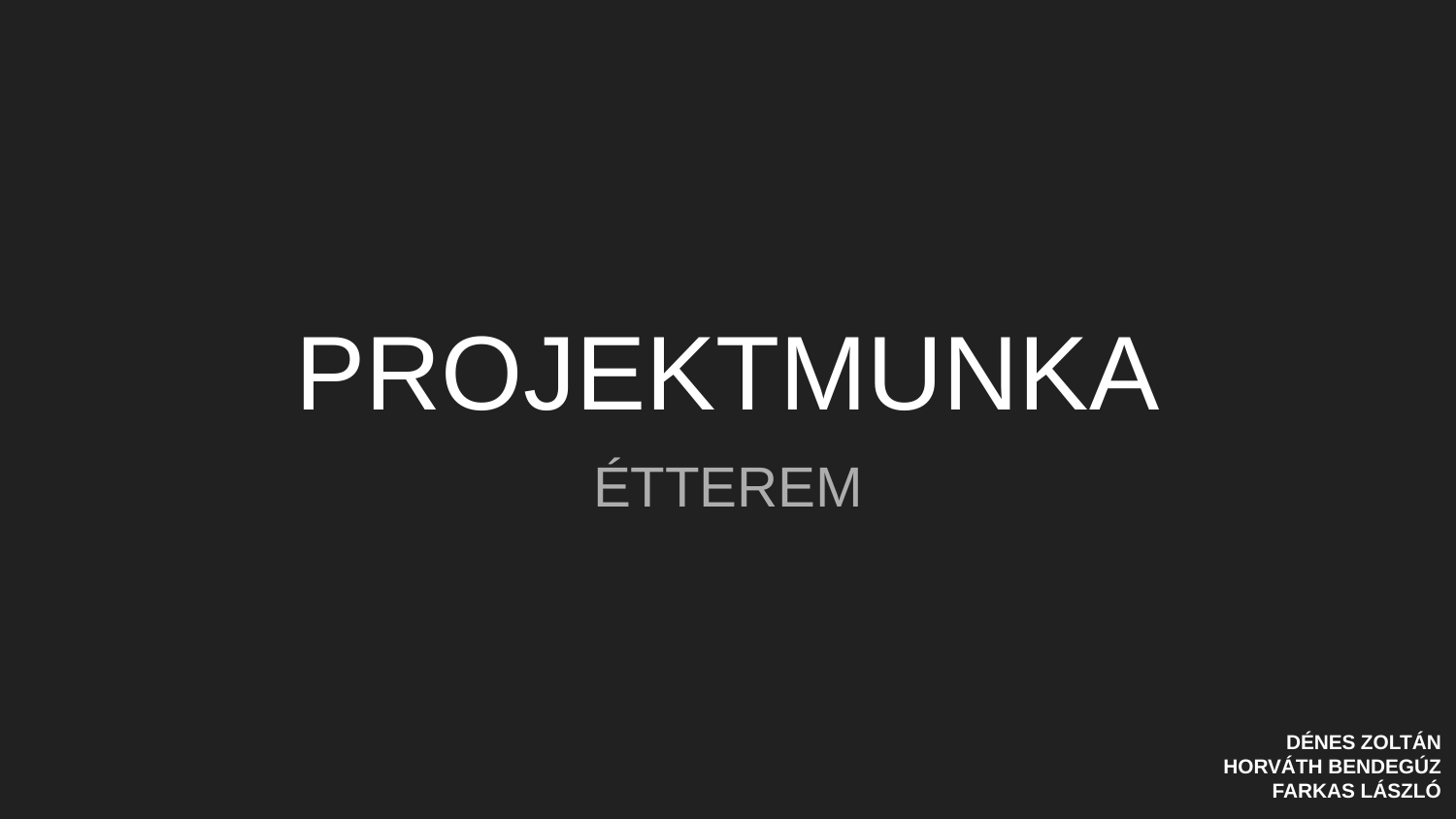

# PROJEKTMUNKA
ÉTTEREM
DÉNES ZOLTÁN
HORVÁTH BENDEGÚZ
FARKAS LÁSZLÓ